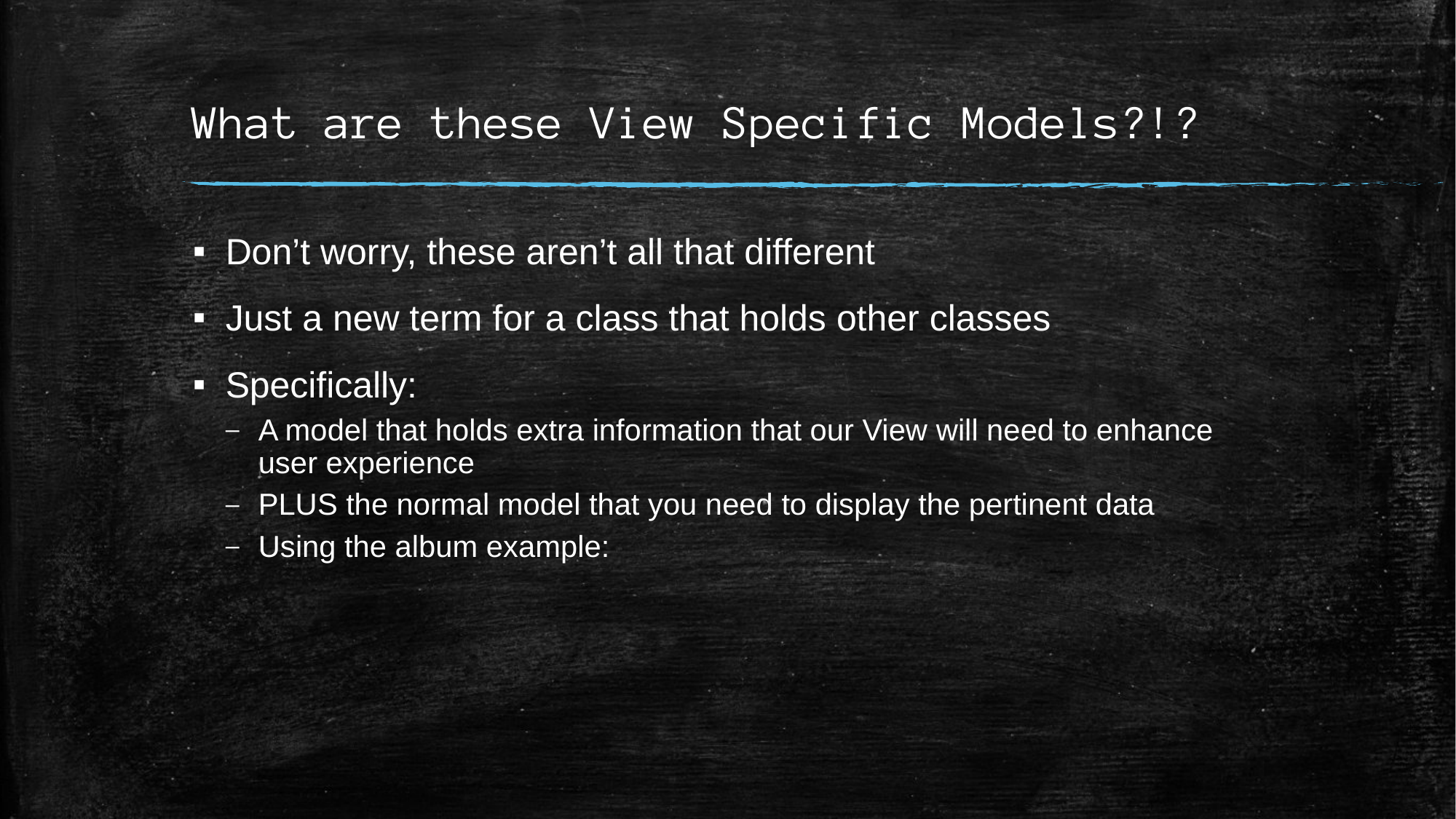

# What are these View Specific Models?!?
Don’t worry, these aren’t all that different
Just a new term for a class that holds other classes
Specifically:
A model that holds extra information that our View will need to enhance user experience
PLUS the normal model that you need to display the pertinent data
Using the album example: